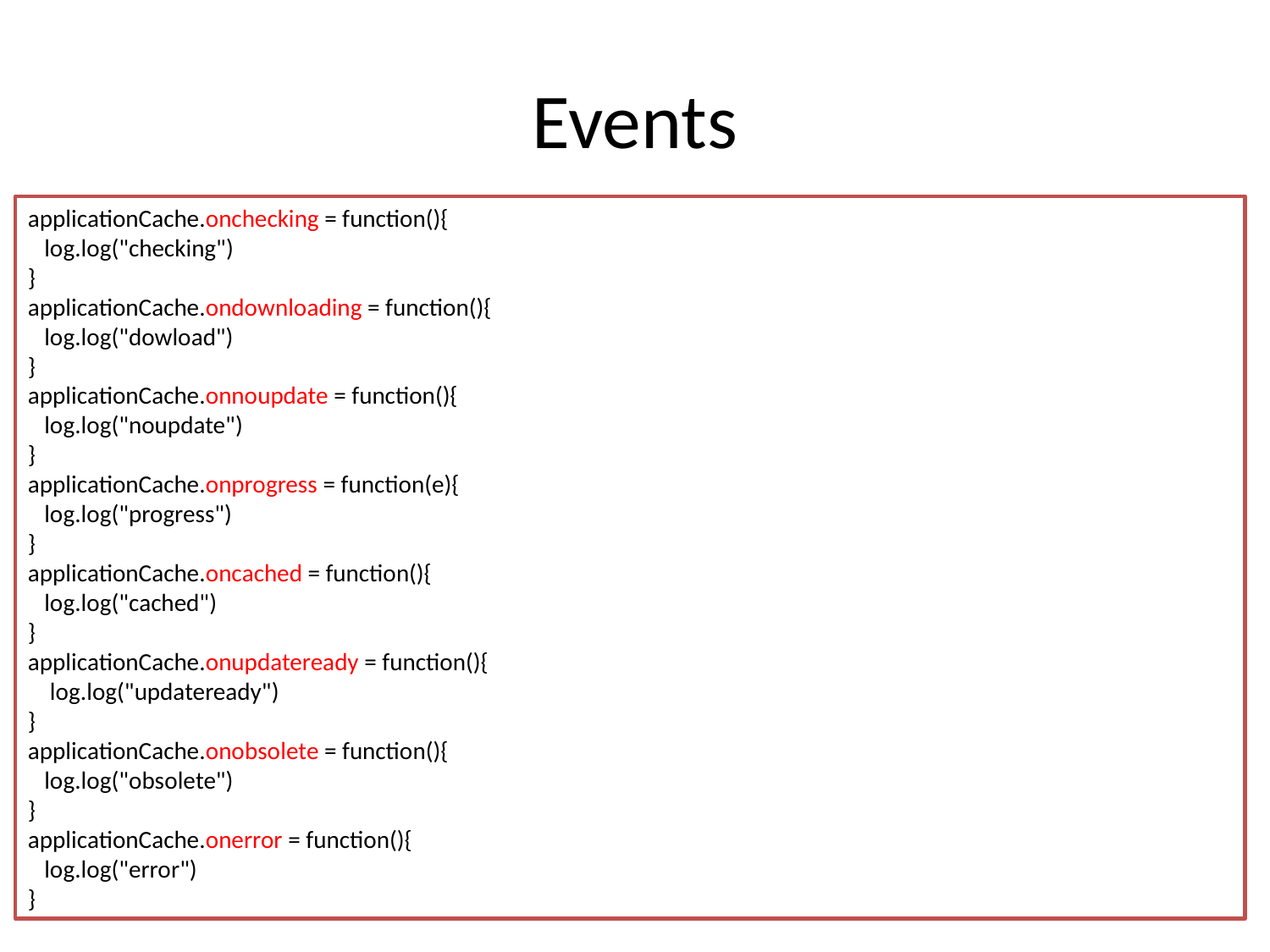

# Events
applicationCache.onchecking = function(){
   log.log("checking")
}
applicationCache.ondownloading = function(){
   log.log("dowload")
}
applicationCache.onnoupdate = function(){
   log.log("noupdate")
}
applicationCache.onprogress = function(e){
   log.log("progress")
}
applicationCache.oncached = function(){
   log.log("cached")
}
applicationCache.onupdateready = function(){
    log.log("updateready")
}
applicationCache.onobsolete = function(){
   log.log("obsolete")
}
applicationCache.onerror = function(){
   log.log("error")
}